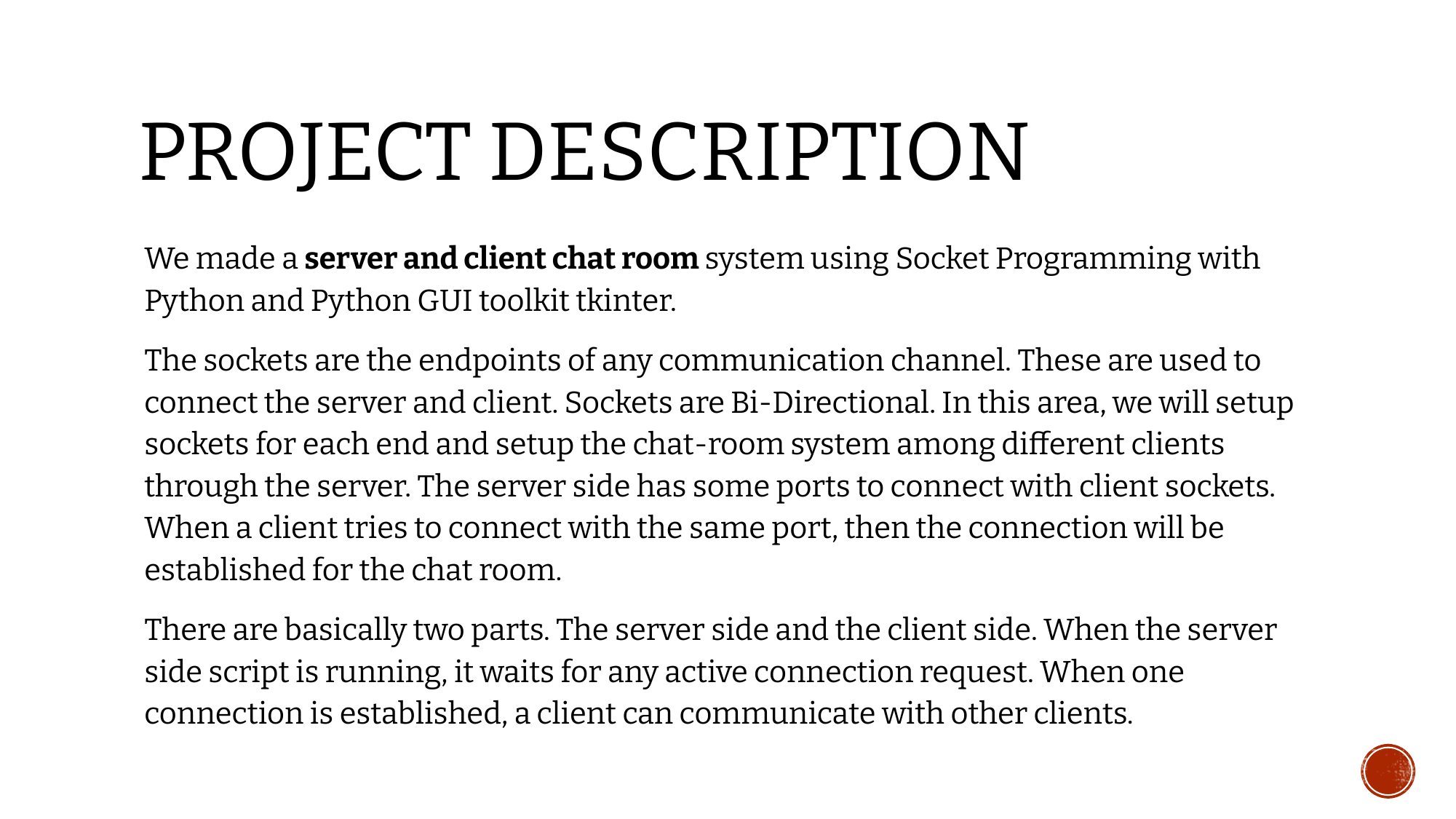

# PROJECT DESCRIPTION
We made a server and client chat room system using Socket Programming with Python and Python GUI toolkit tkinter.
The sockets are the endpoints of any communication channel. These are used to connect the server and client. Sockets are Bi-Directional. In this area, we will setup sockets for each end and setup the chat-room system among different clients through the server. The server side has some ports to connect with client sockets. When a client tries to connect with the same port, then the connection will be established for the chat room.
There are basically two parts. The server side and the client side. When the server side script is running, it waits for any active connection request. When one connection is established, a client can communicate with other clients.